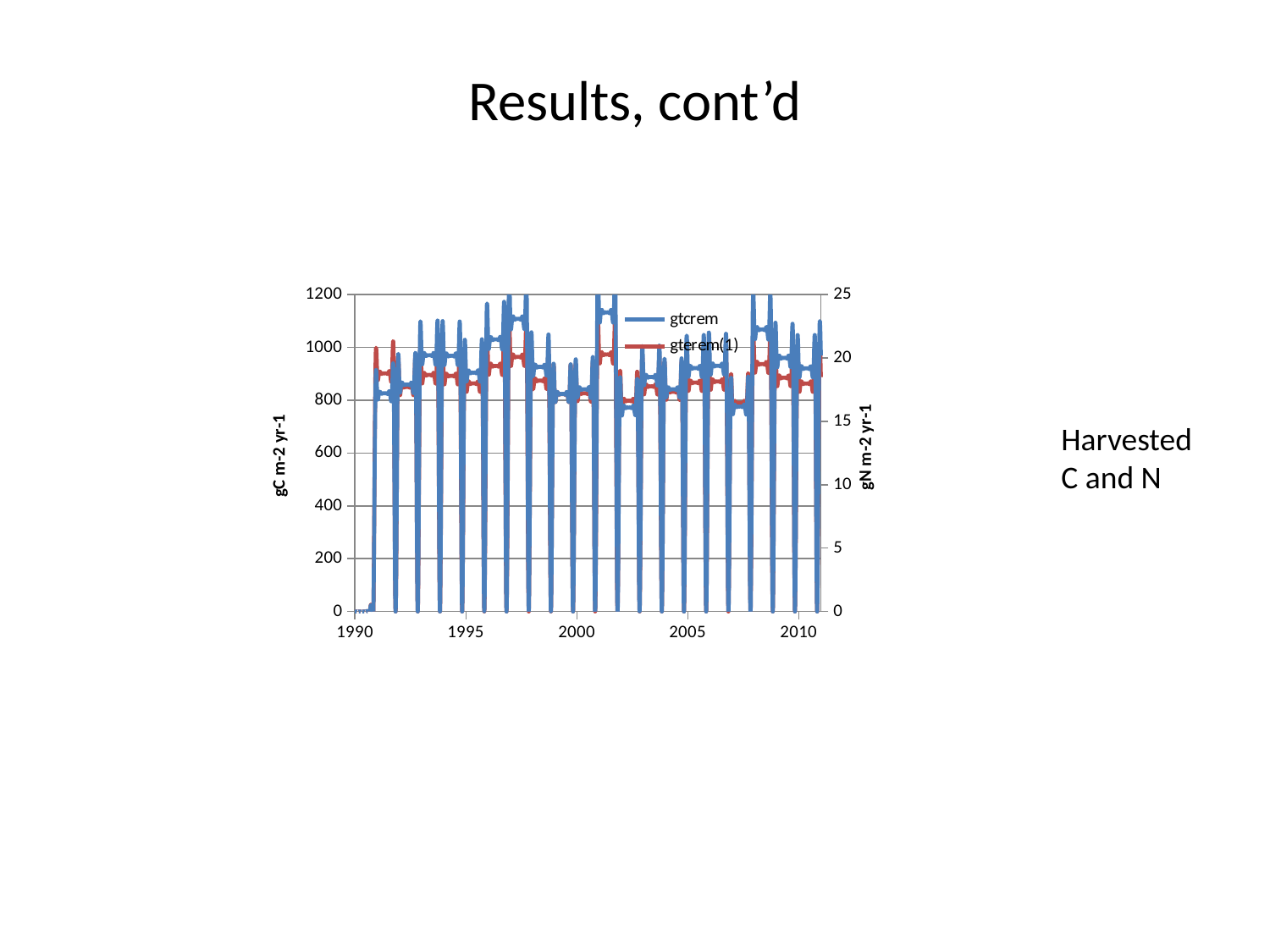

# Results, cont’d

### Chart

| Category | gtcrem | gterem(1) |
|---|---|---|
Harvested
C and N